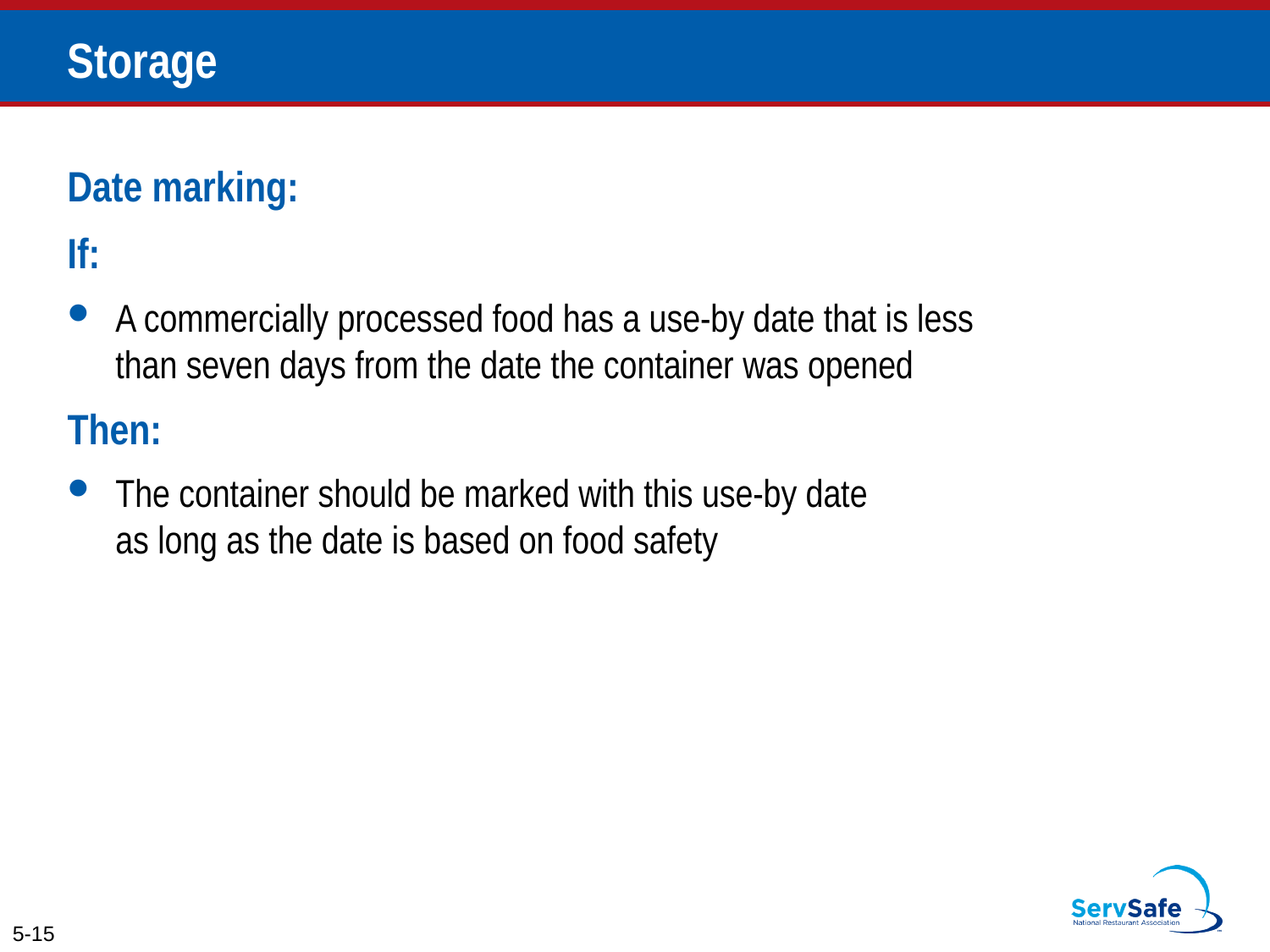

# Storage
Date marking:
If:
A commercially processed food has a use-by date that is less
than seven days from the date the container was opened
Then:
The container should be marked with this use-by date
as long as the date is based on food safety

5-15